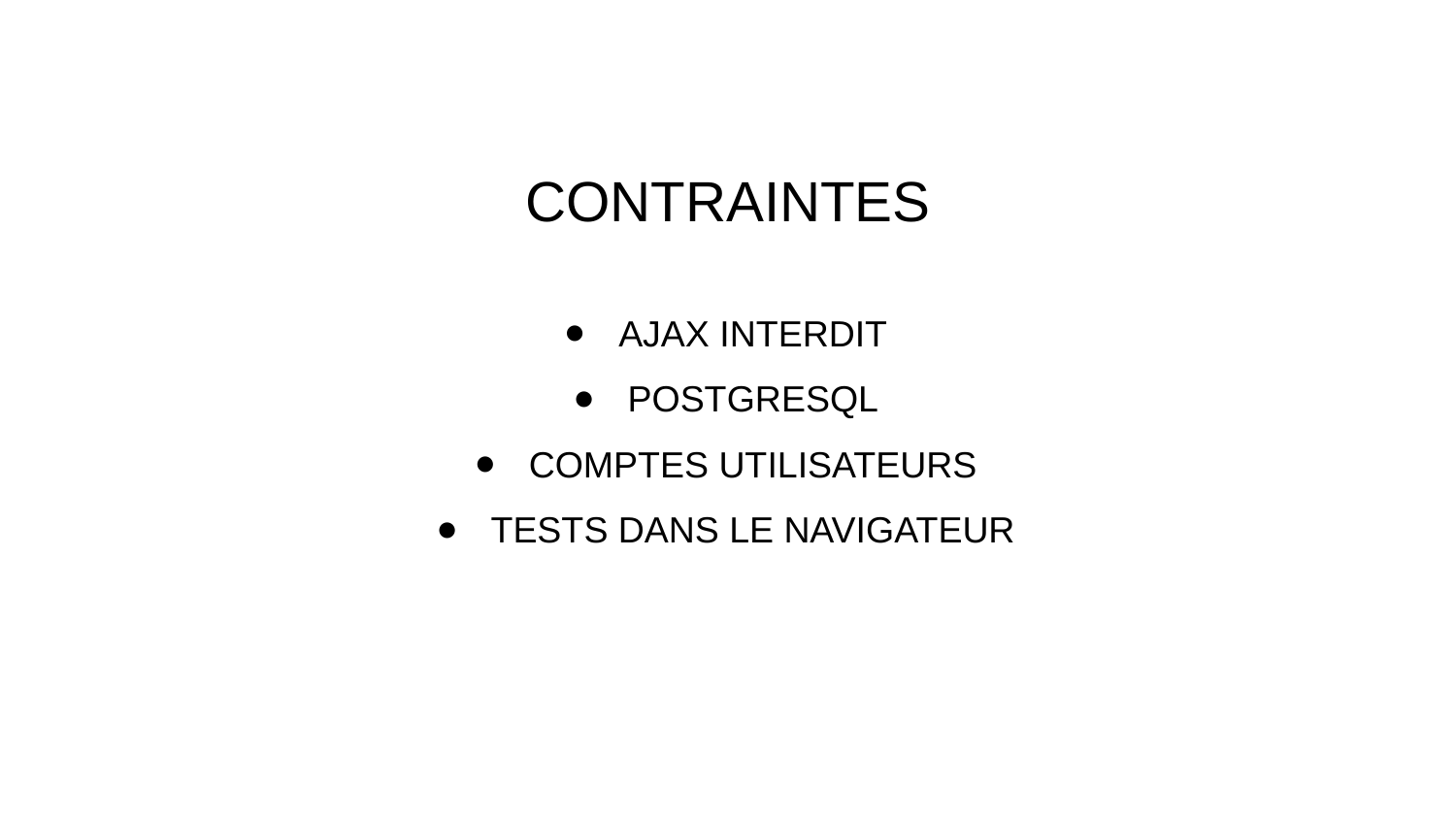

# CONTRAINTES
AJAX INTERDIT
POSTGRESQL
COMPTES UTILISATEURS
TESTS DANS LE NAVIGATEUR